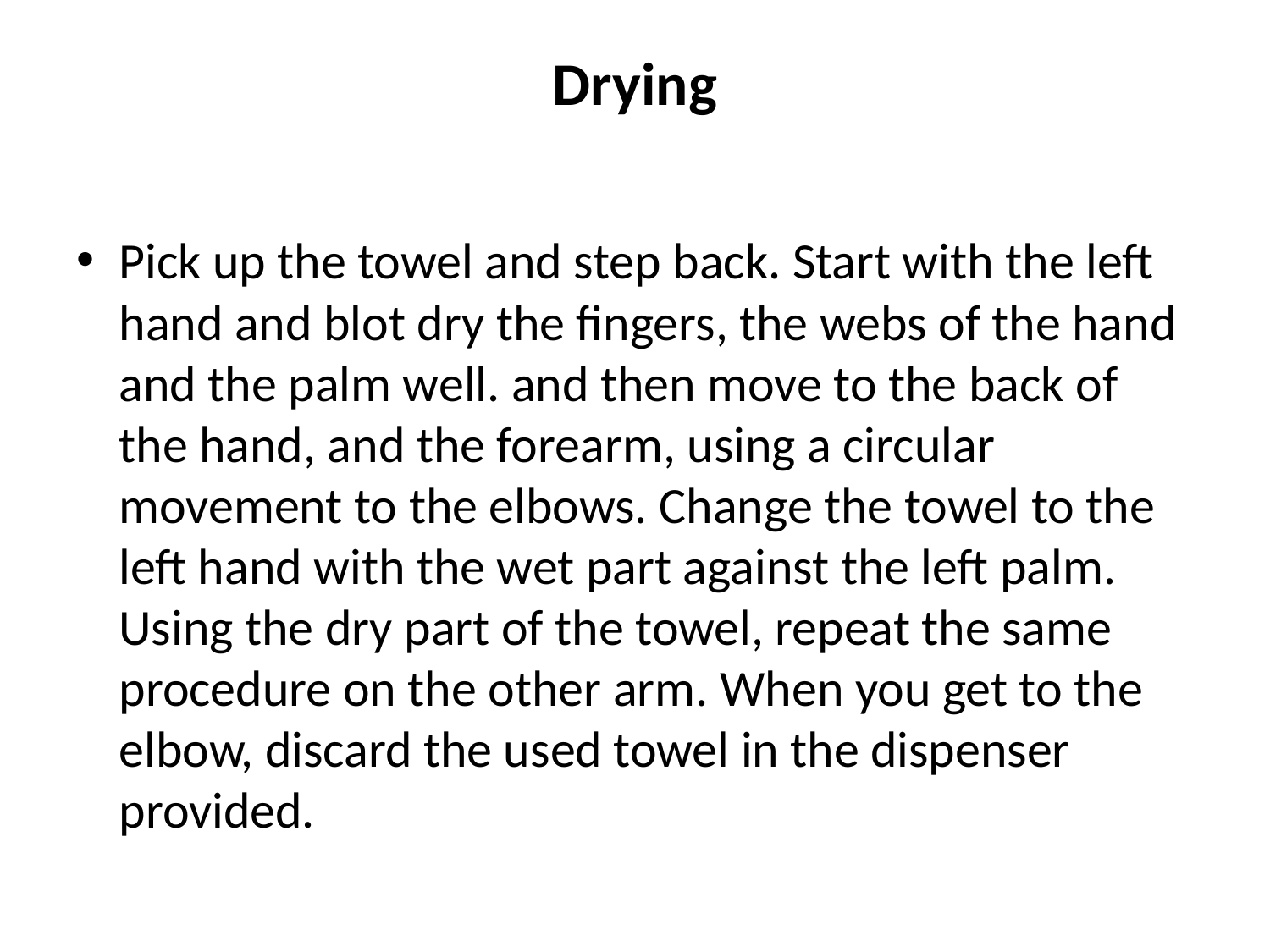

# Drying
Pick up the towel and step back. Start with the left hand and blot dry the fingers, the webs of the hand and the palm well. and then move to the back of the hand, and the forearm, using a circular movement to the elbows. Change the towel to the left hand with the wet part against the left palm. Using the dry part of the towel, repeat the same procedure on the other arm. When you get to the elbow, discard the used towel in the dispenser provided.